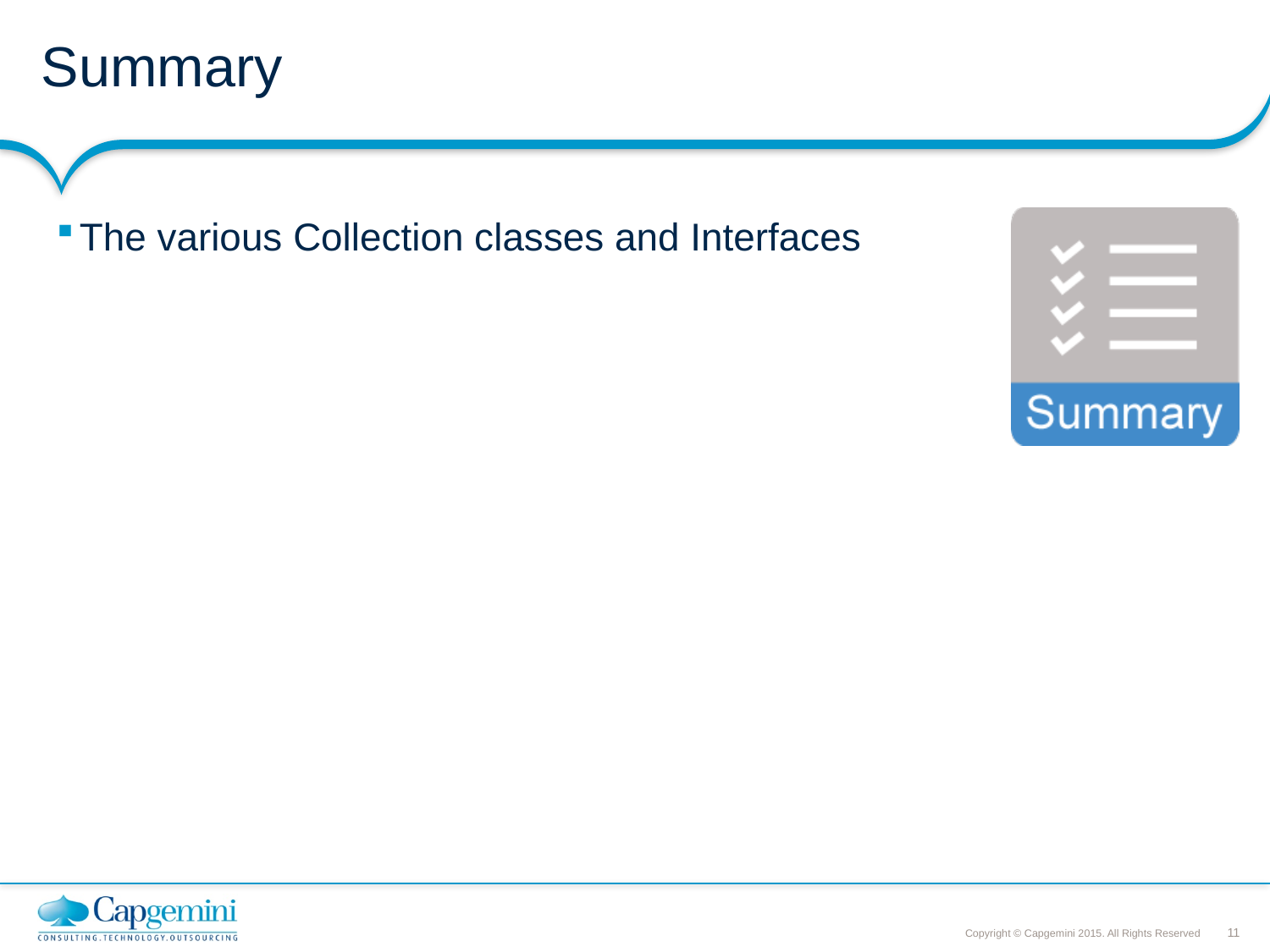

# Summary
The various Collection classes and Interfaces